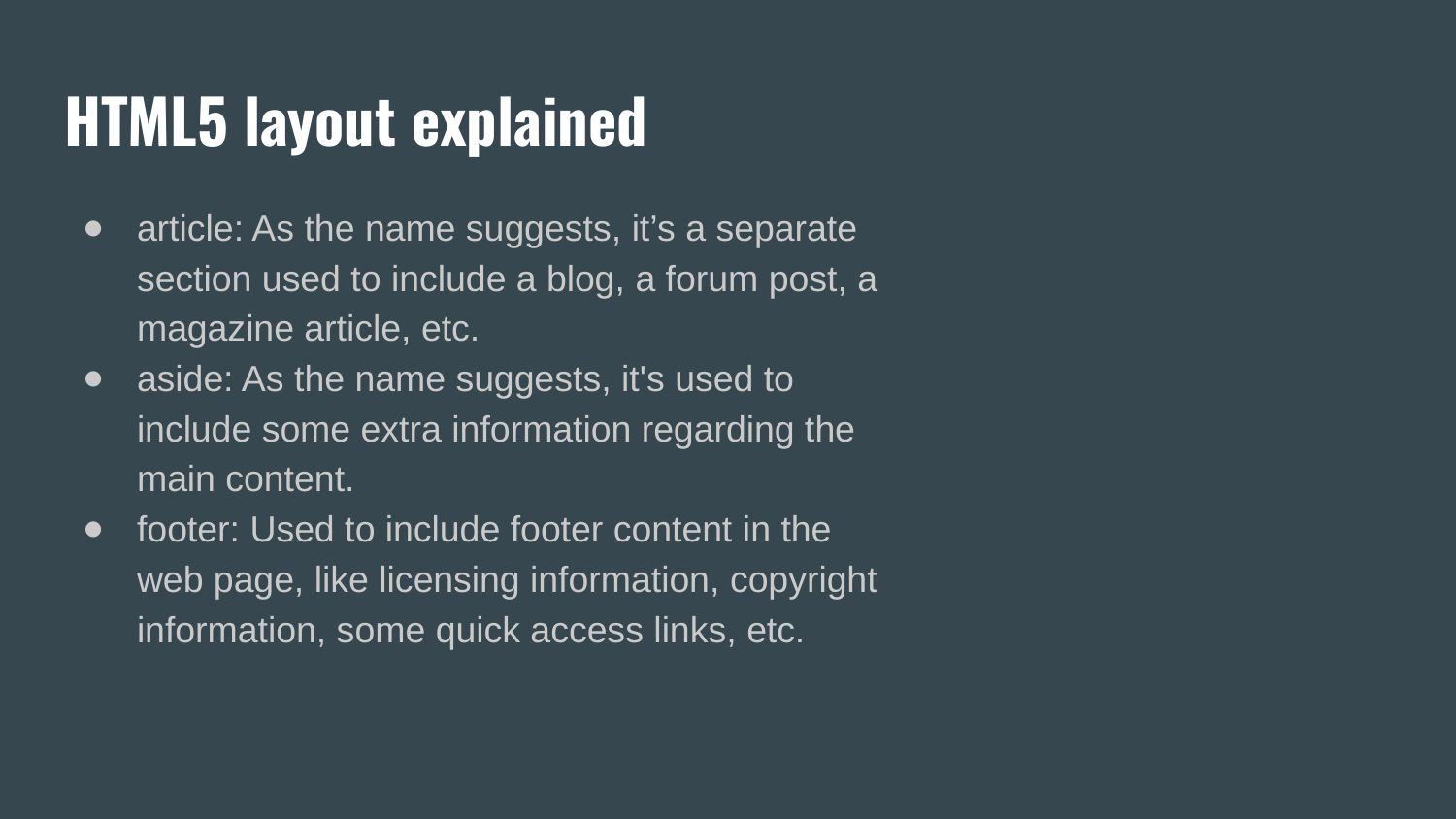

# HTML5 layout explained
article: As the name suggests, it’s a separate section used to include a blog, a forum post, a magazine article, etc.
aside: As the name suggests, it's used to include some extra information regarding the main content.
footer: Used to include footer content in the web page, like licensing information, copyright information, some quick access links, etc.